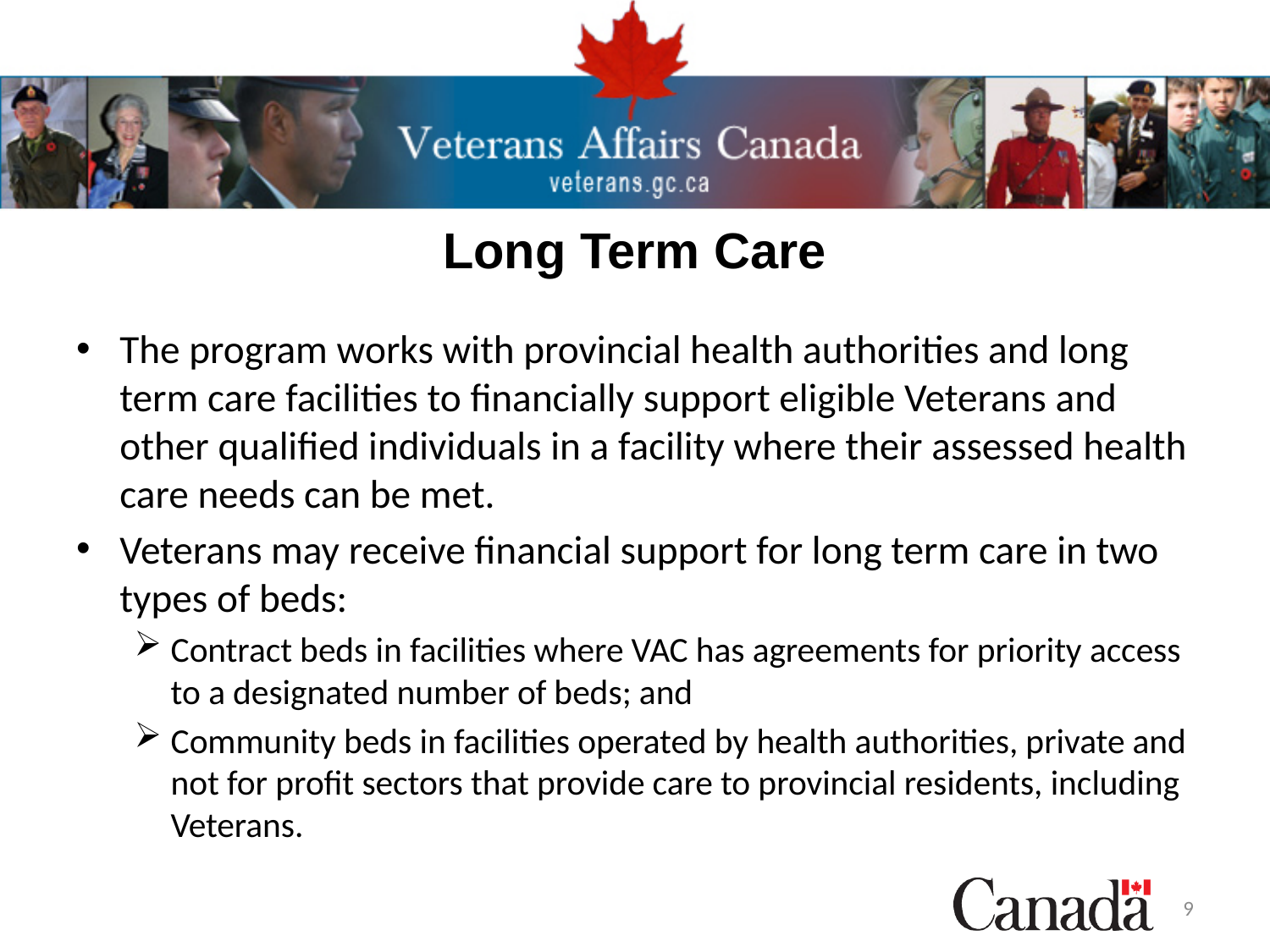

# Long Term Care
The program works with provincial health authorities and long term care facilities to financially support eligible Veterans and other qualified individuals in a facility where their assessed health care needs can be met.
Veterans may receive financial support for long term care in two types of beds:
Contract beds in facilities where VAC has agreements for priority access to a designated number of beds; and
Community beds in facilities operated by health authorities, private and not for profit sectors that provide care to provincial residents, including Veterans.
9